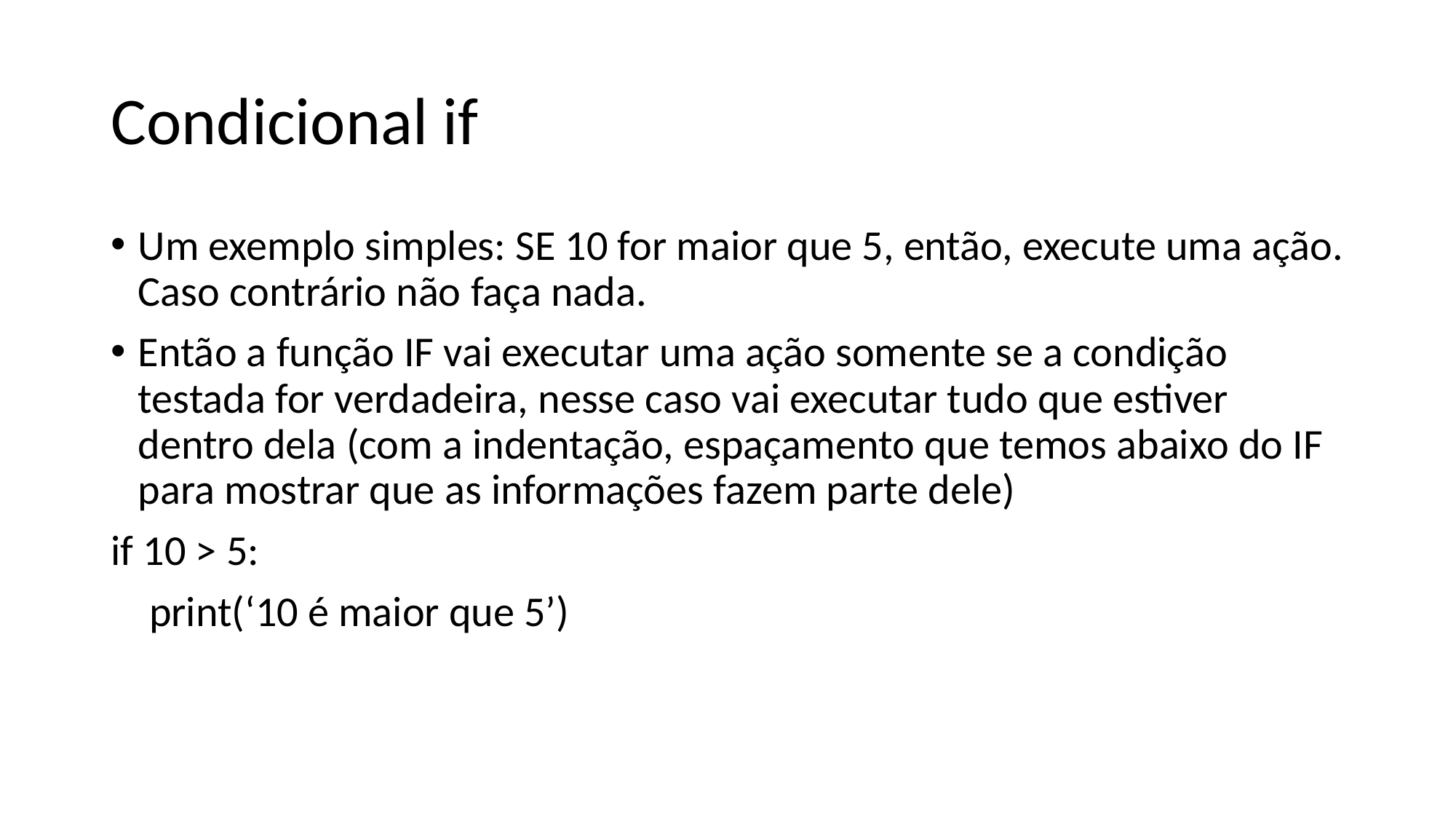

# Condicional if
Um exemplo simples: SE 10 for maior que 5, então, execute uma ação. Caso contrário não faça nada.
Então a função IF vai executar uma ação somente se a condição testada for verdadeira, nesse caso vai executar tudo que estiver dentro dela (com a indentação, espaçamento que temos abaixo do IF para mostrar que as informações fazem parte dele)
if 10 > 5:
    print(‘10 é maior que 5’)